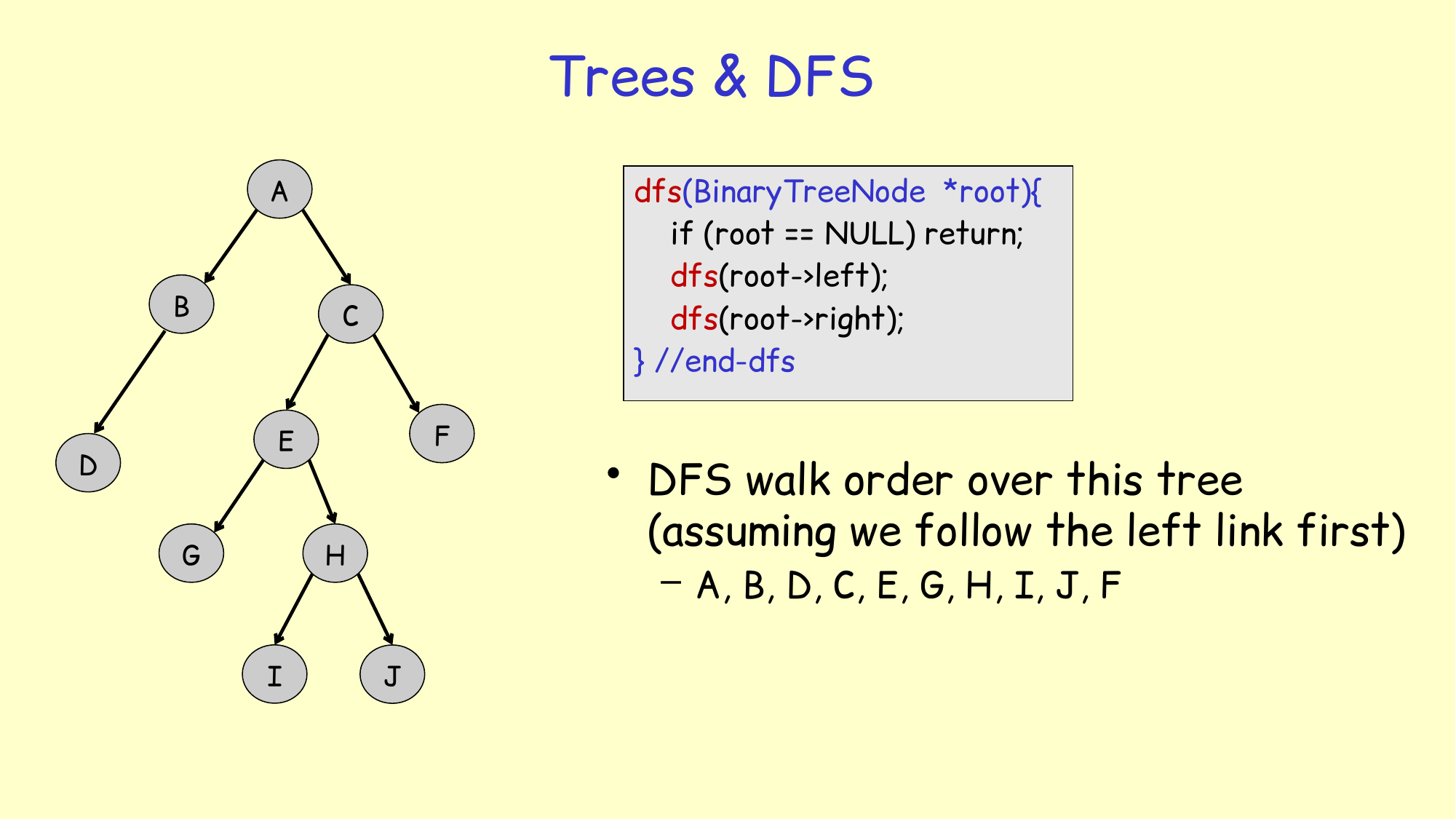

# Trees & DFS
A
dfs(BinaryTreeNode  *root){
    if (root == NULL) return;
    dfs(root->left);
    dfs(root->right);
} //end-dfs
B
C
F
E
D
DFS walk order over this tree (assuming we follow the left link first)
A, B, D, C, E, G, H, I, J, F
G
H
I
J